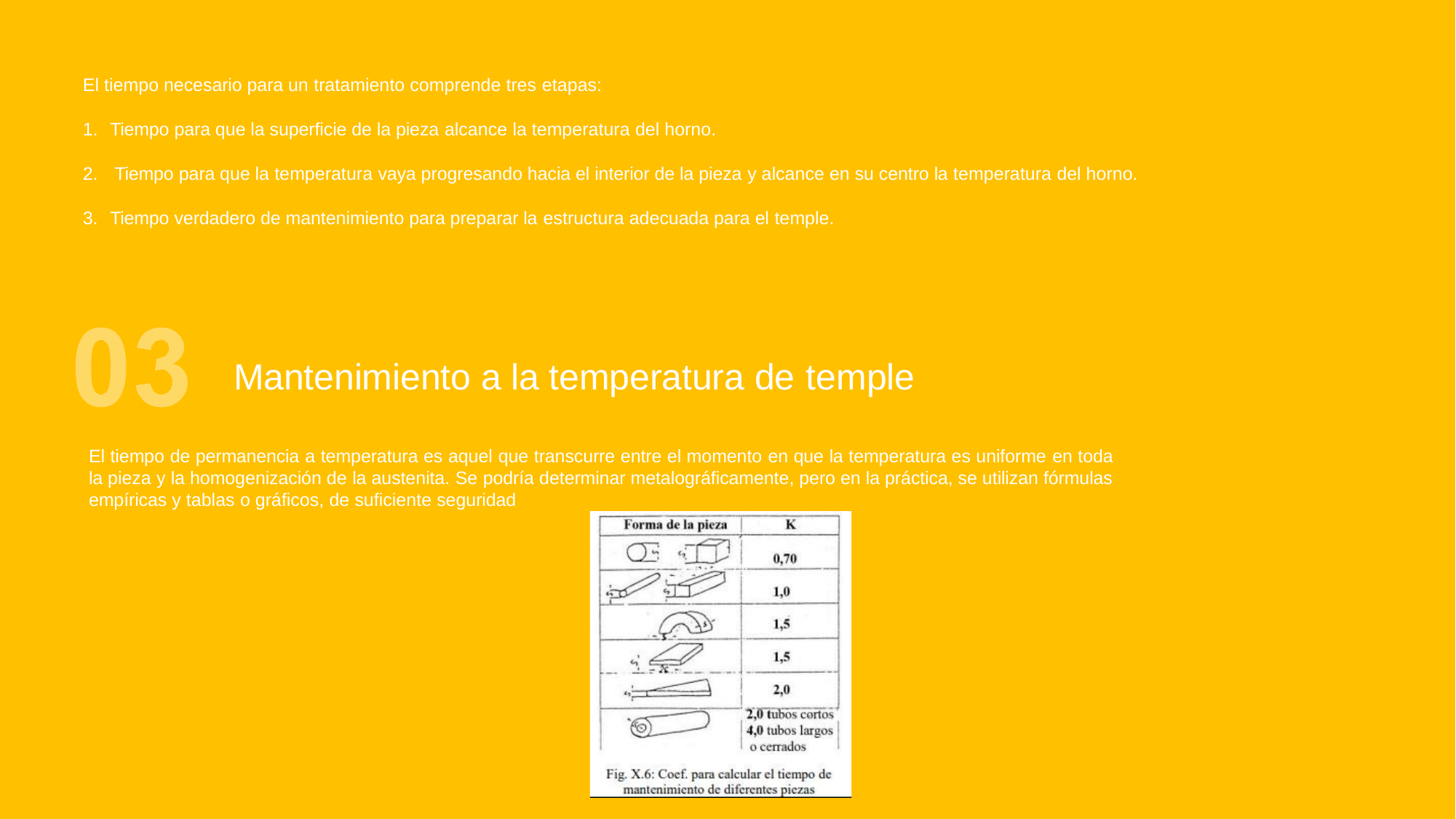

El tiempo necesario para un tratamiento comprende tres etapas:

Tiempo para que la superficie de la pieza alcance la temperatura del horno.

Tiempo para que la temperatura vaya progresando hacia el interior de la pieza y alcance en su centro la temperatura del horno.

Tiempo verdadero de mantenimiento para preparar la estructura adecuada para el temple.

Mantenimiento a la temperatura de temple
El tiempo de permanencia a temperatura es aquel que transcurre entre el momento en que la temperatura es uniforme en toda  la pieza y la homogenización de la austenita. Se podría determinar metalográficamente, pero en la práctica, se utilizan fórmulas  empíricas y tablas o gráficos, de suficiente seguridad